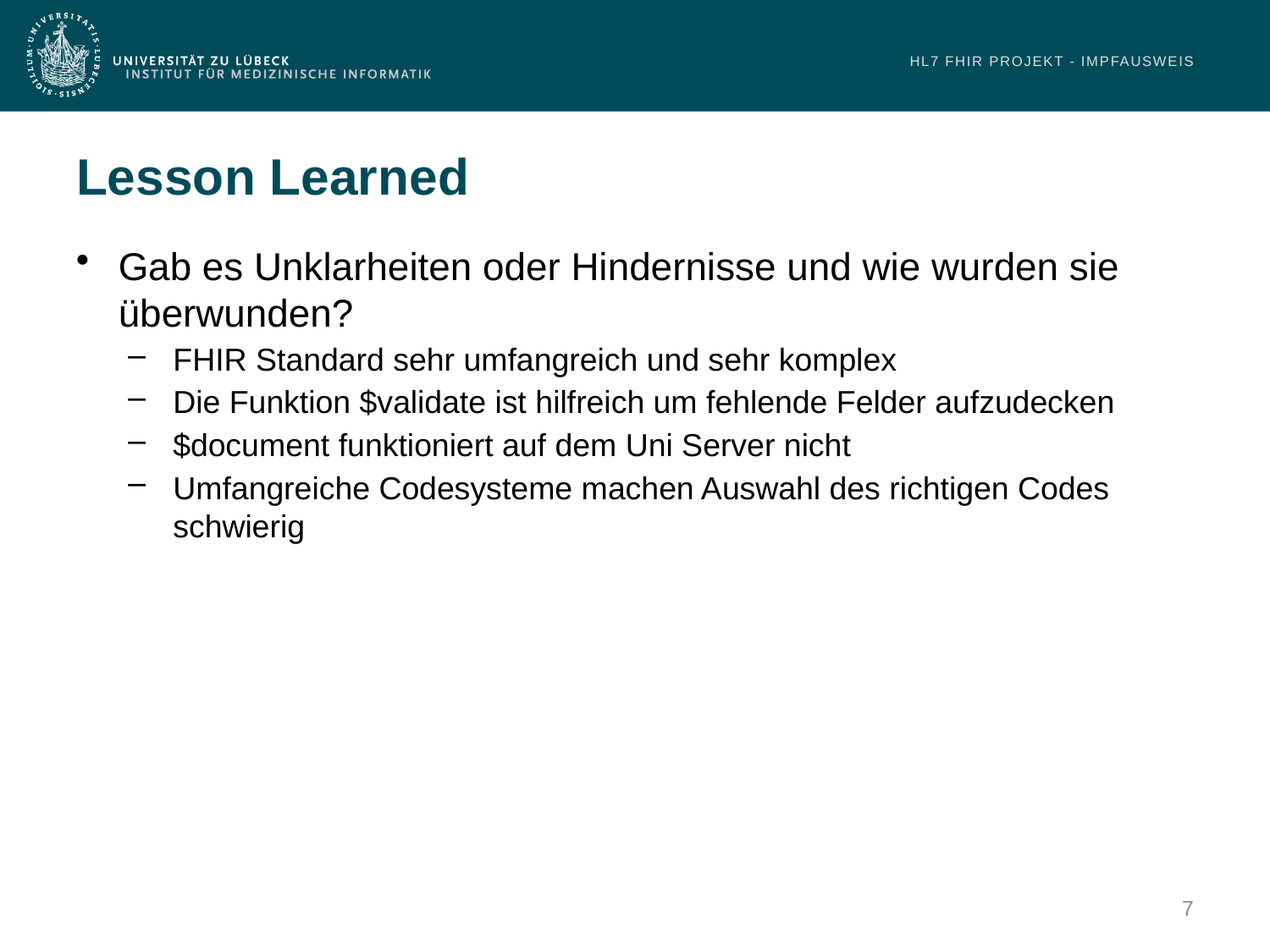

# Lesson Learned
Gab es Unklarheiten oder Hindernisse und wie wurden sie überwunden?
FHIR Standard sehr umfangreich und sehr komplex
Die Funktion $validate ist hilfreich um fehlende Felder aufzudecken
$document funktioniert auf dem Uni Server nicht
Umfangreiche Codesysteme machen Auswahl des richtigen Codes schwierig